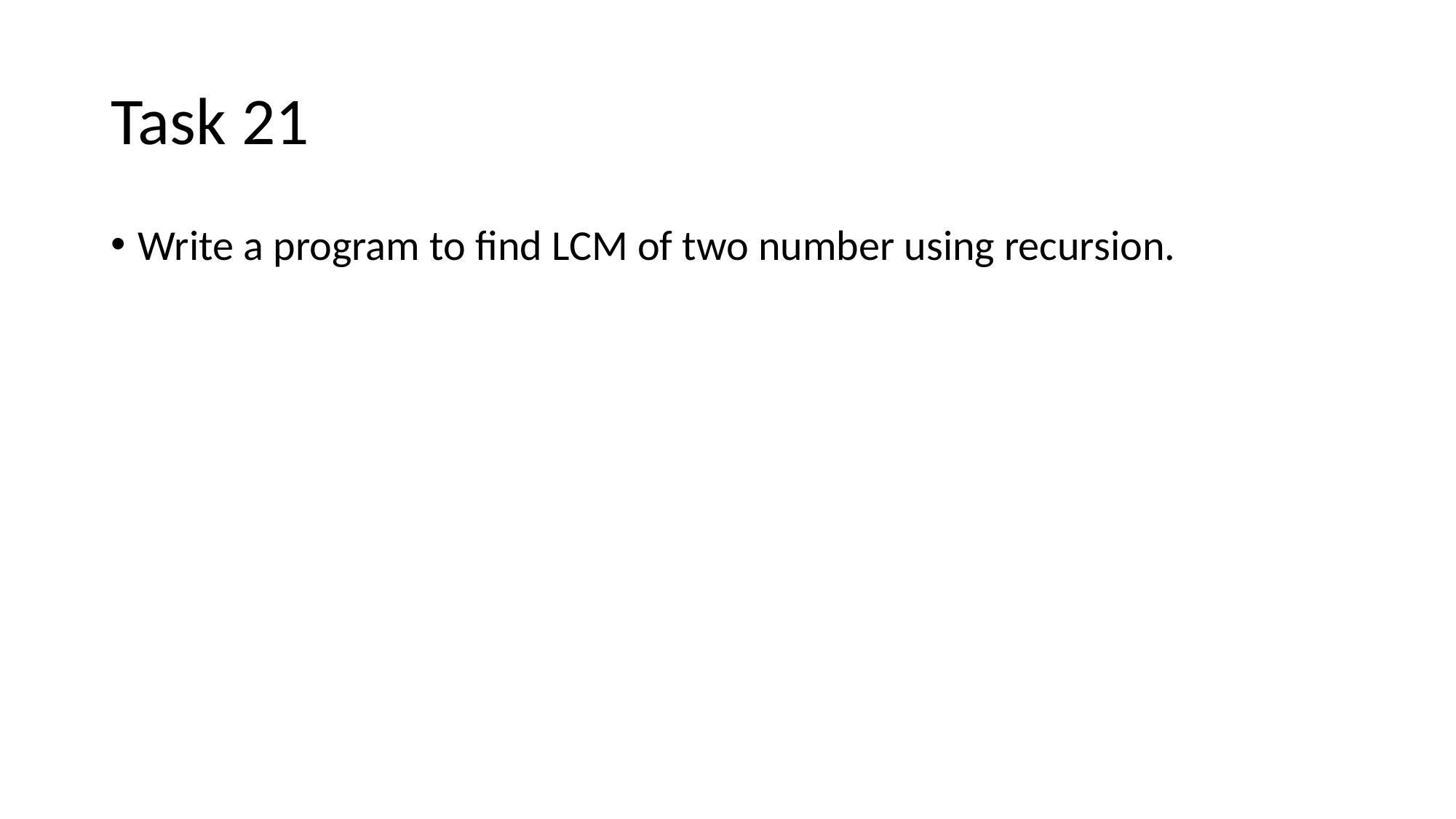

# Task 21
Write a program to find LCM of two number using recursion.